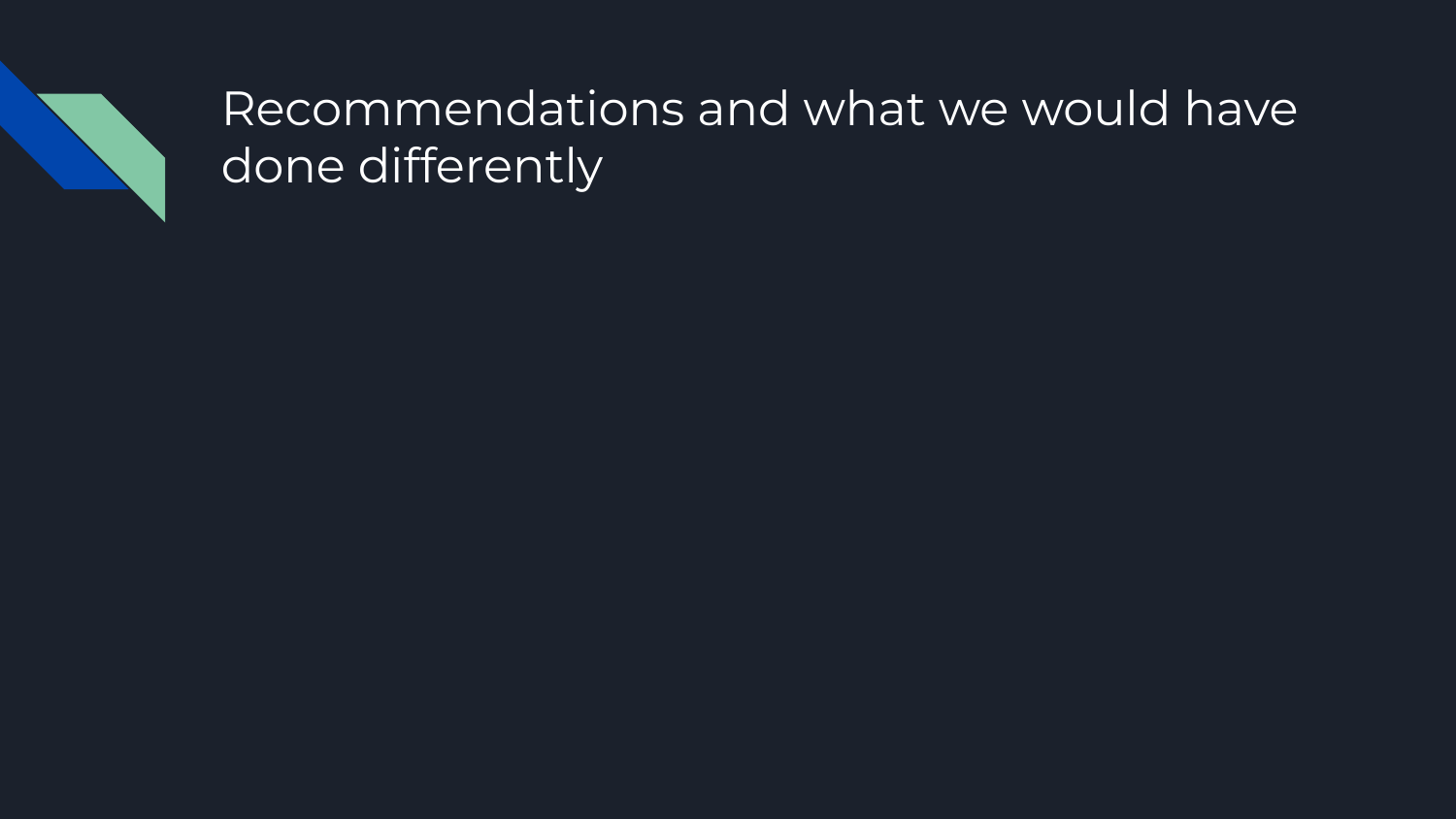

# Recommendations and what we would have done differently